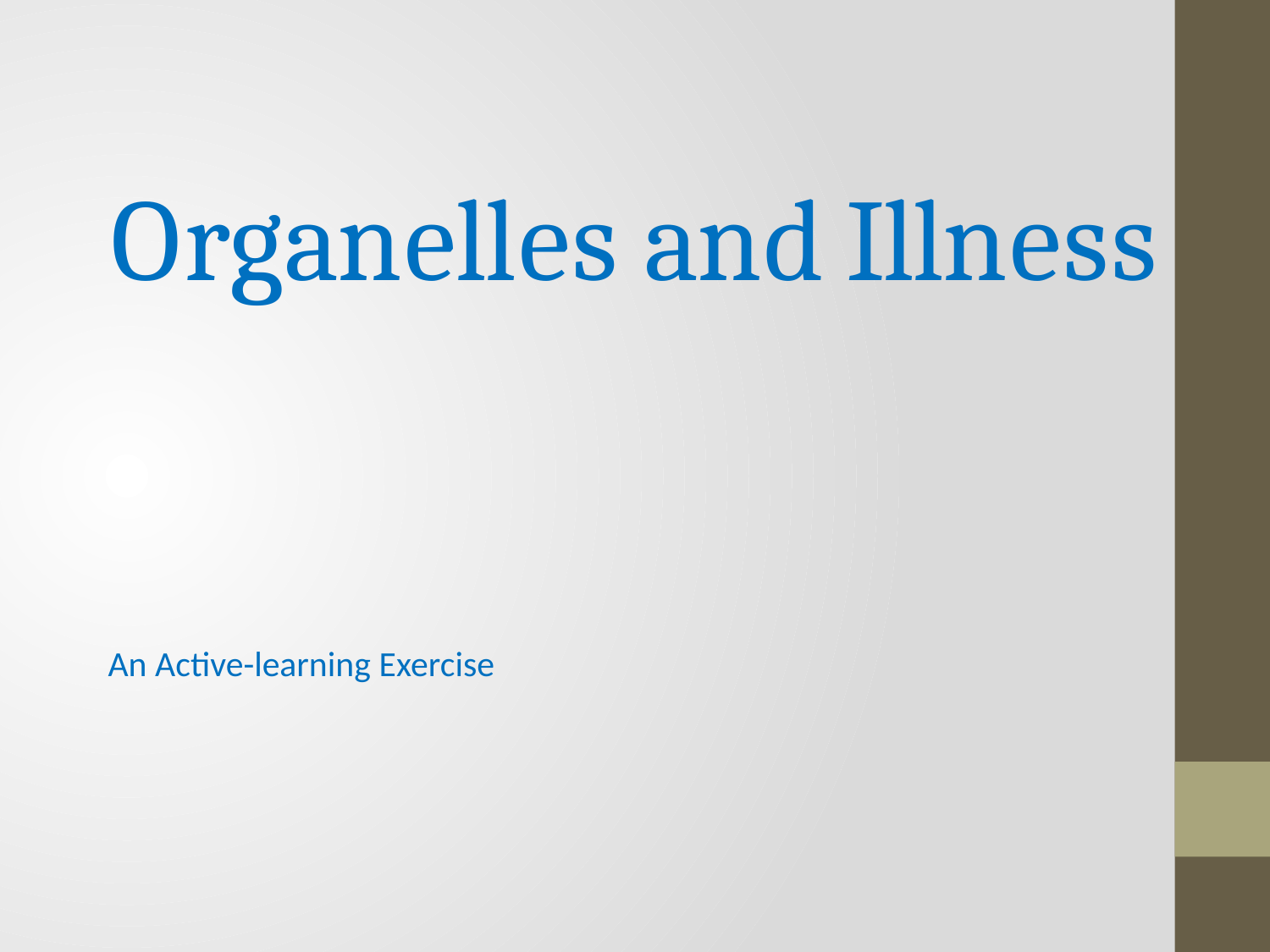

# Organelles and Illness
An Active-learning Exercise